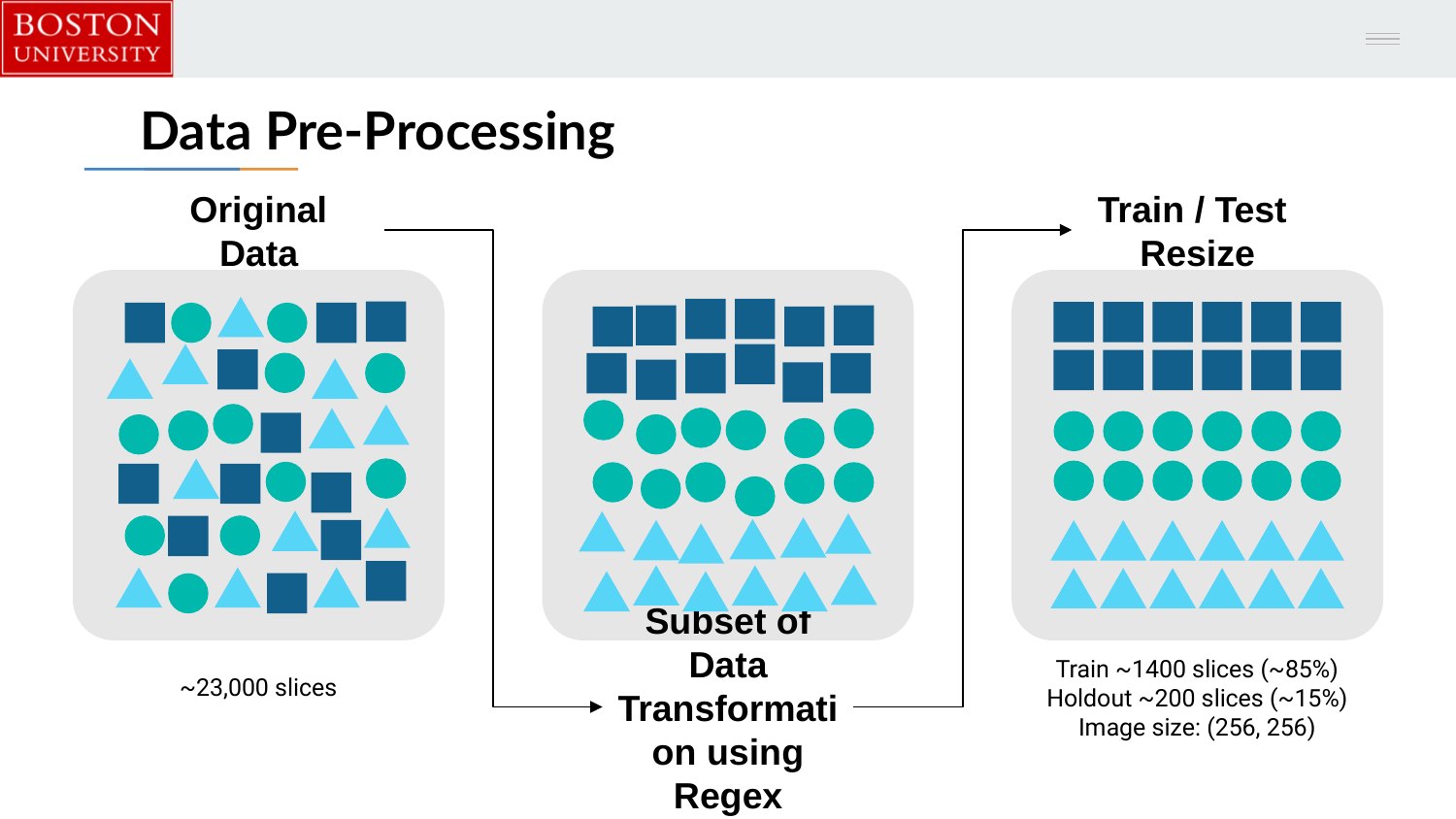

Data Pre-Processing

Original Data

~23,000 slices
Train / Test
Resize

Subset of Data
Transformation using Regex

Train ~1400 slices (~85%)
Holdout ~200 slices (~15%)
Image size: (256, 256)